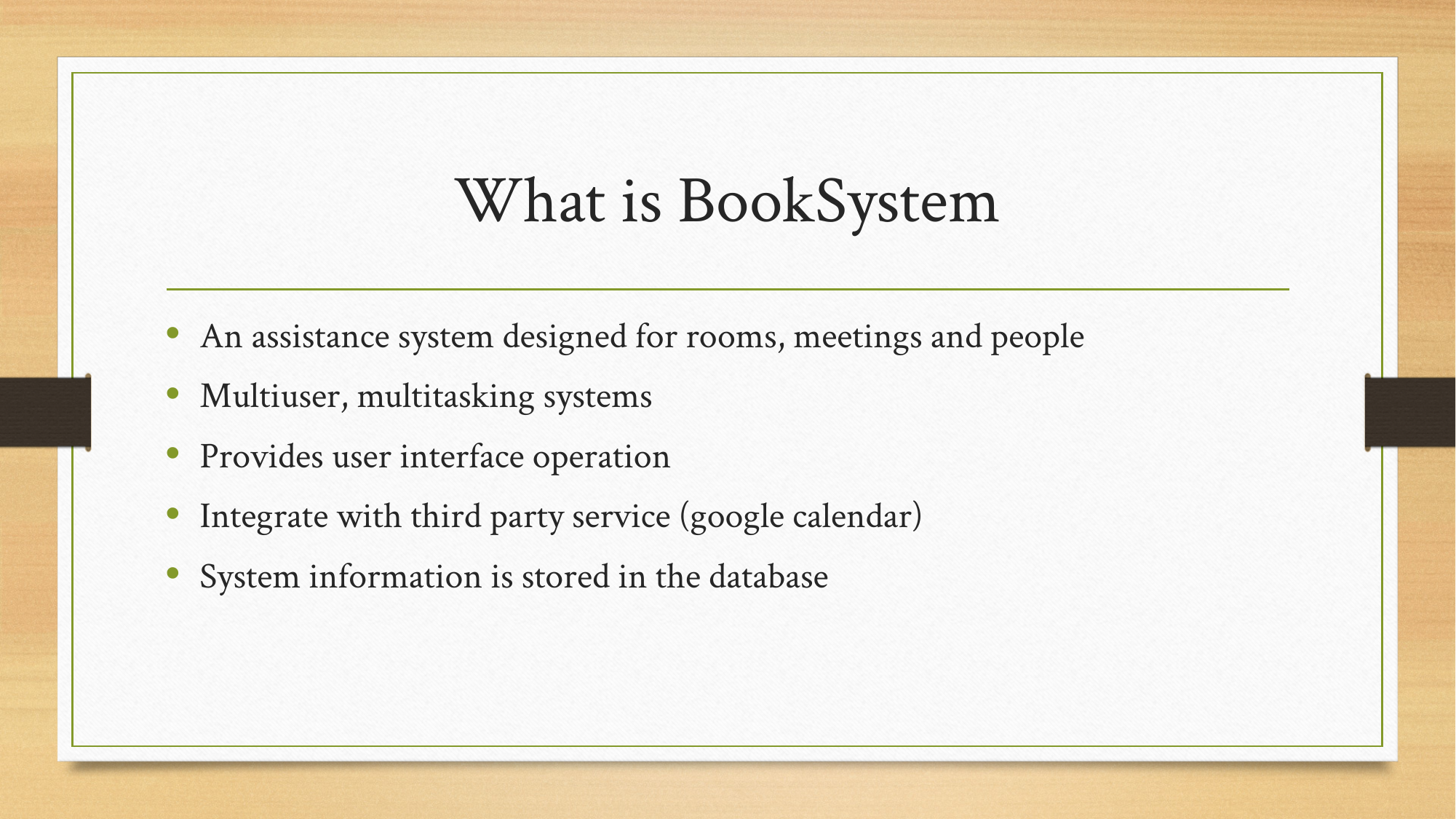

# What is BookSystem
An assistance system designed for rooms, meetings and people
Multiuser, multitasking systems
Provides user interface operation
Integrate with third party service (google calendar)
System information is stored in the database